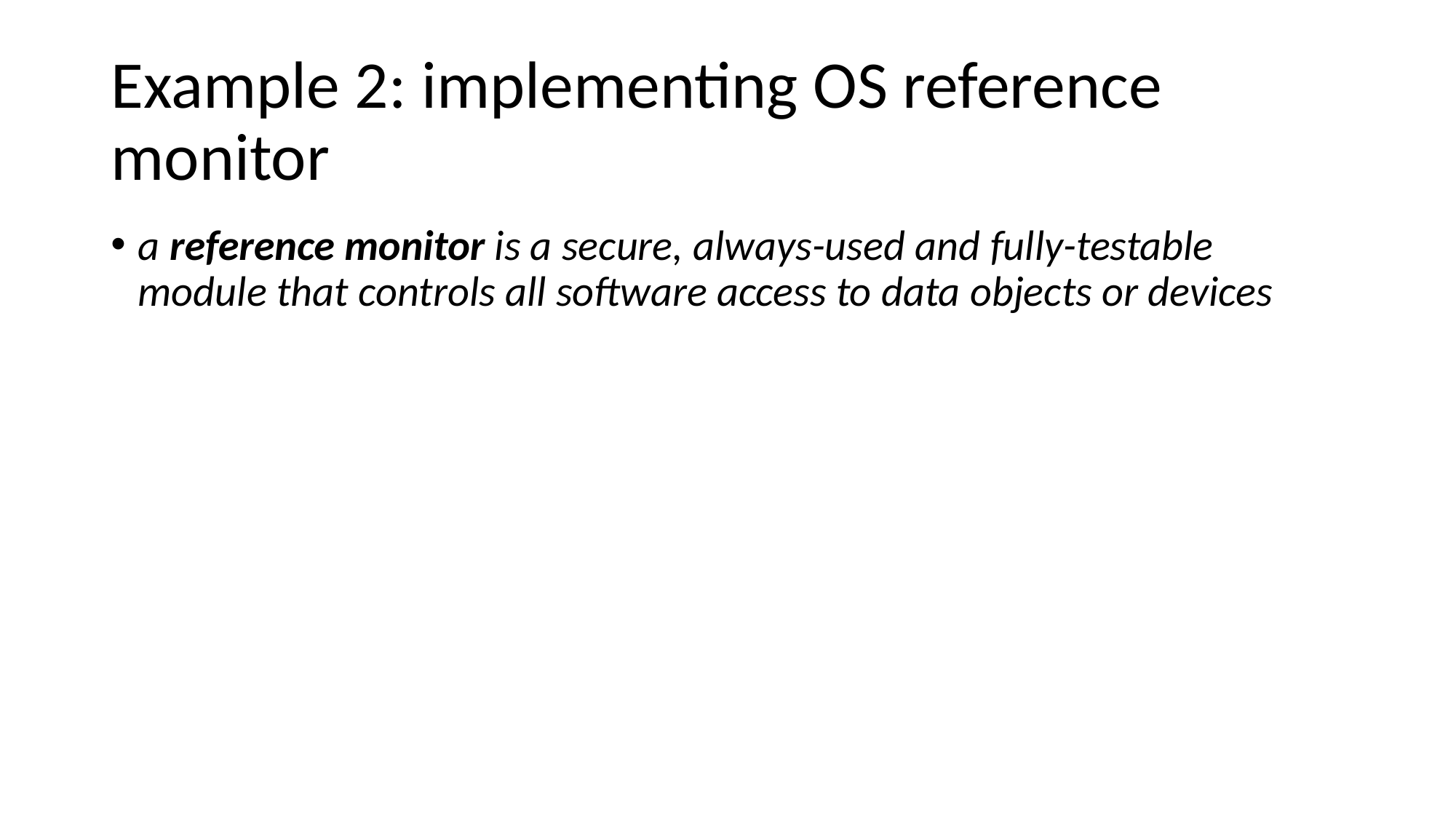

# Example 2: implementing OS reference monitor
a reference monitor is a secure, always-used and fully-testable module that controls all software access to data objects or devices